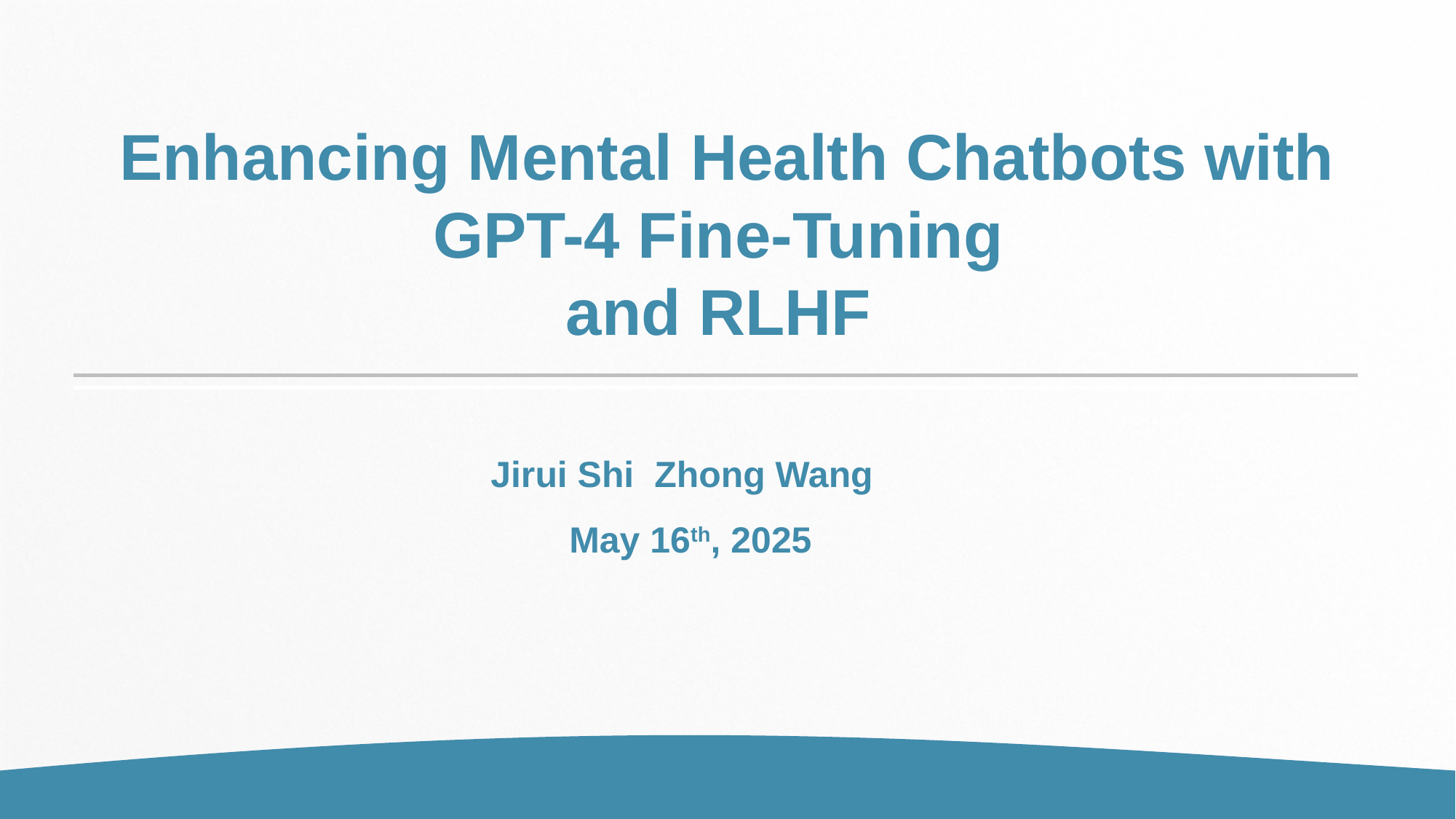

Enhancing Mental Health Chatbots with GPT-4 Fine-Tuning
and RLHF
   Jirui Shi  Zhong Wang
	May 16th, 2025